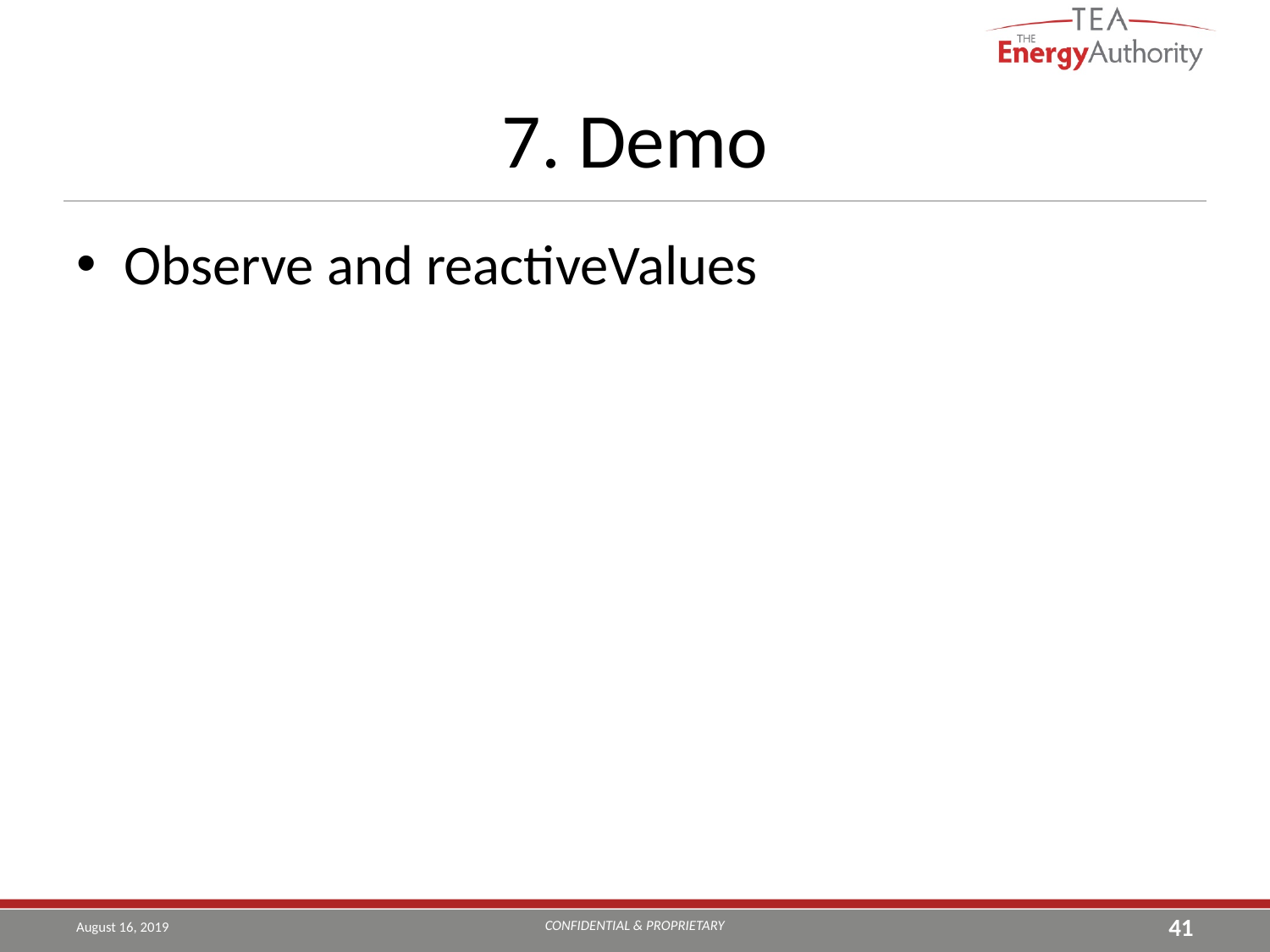

# 7. Demo
Observe and reactiveValues
CONFIDENTIAL & PROPRIETARY
August 16, 2019
41